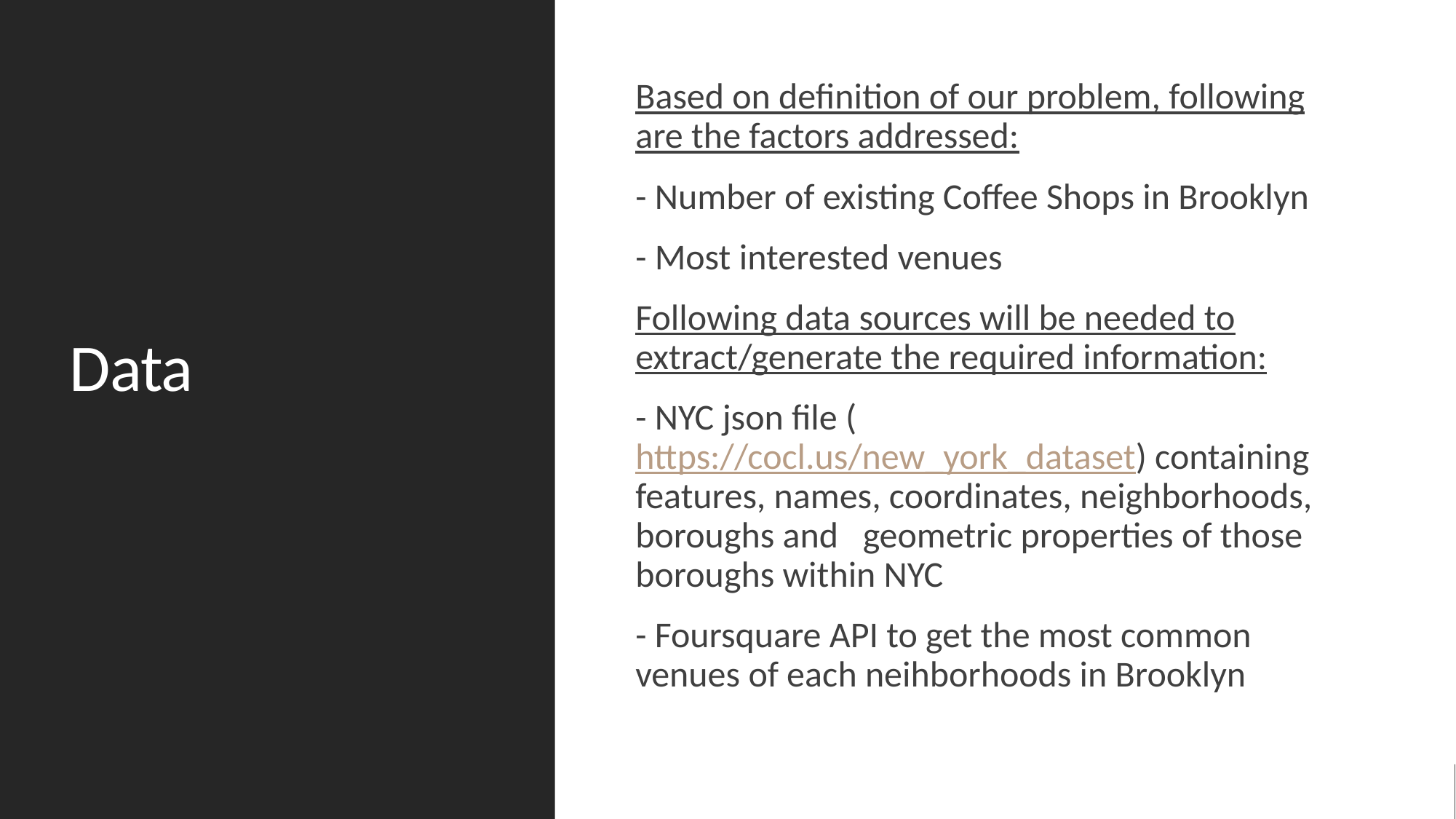

# Data
Based on definition of our problem, following are the factors addressed:
- Number of existing Coffee Shops in Brooklyn
- Most interested venues
Following data sources will be needed to extract/generate the required information:
- NYC json file (https://cocl.us/new_york_dataset) containing features, names, coordinates, neighborhoods, boroughs and   geometric properties of those boroughs within NYC
- Foursquare API to get the most common venues of each neihborhoods in Brooklyn